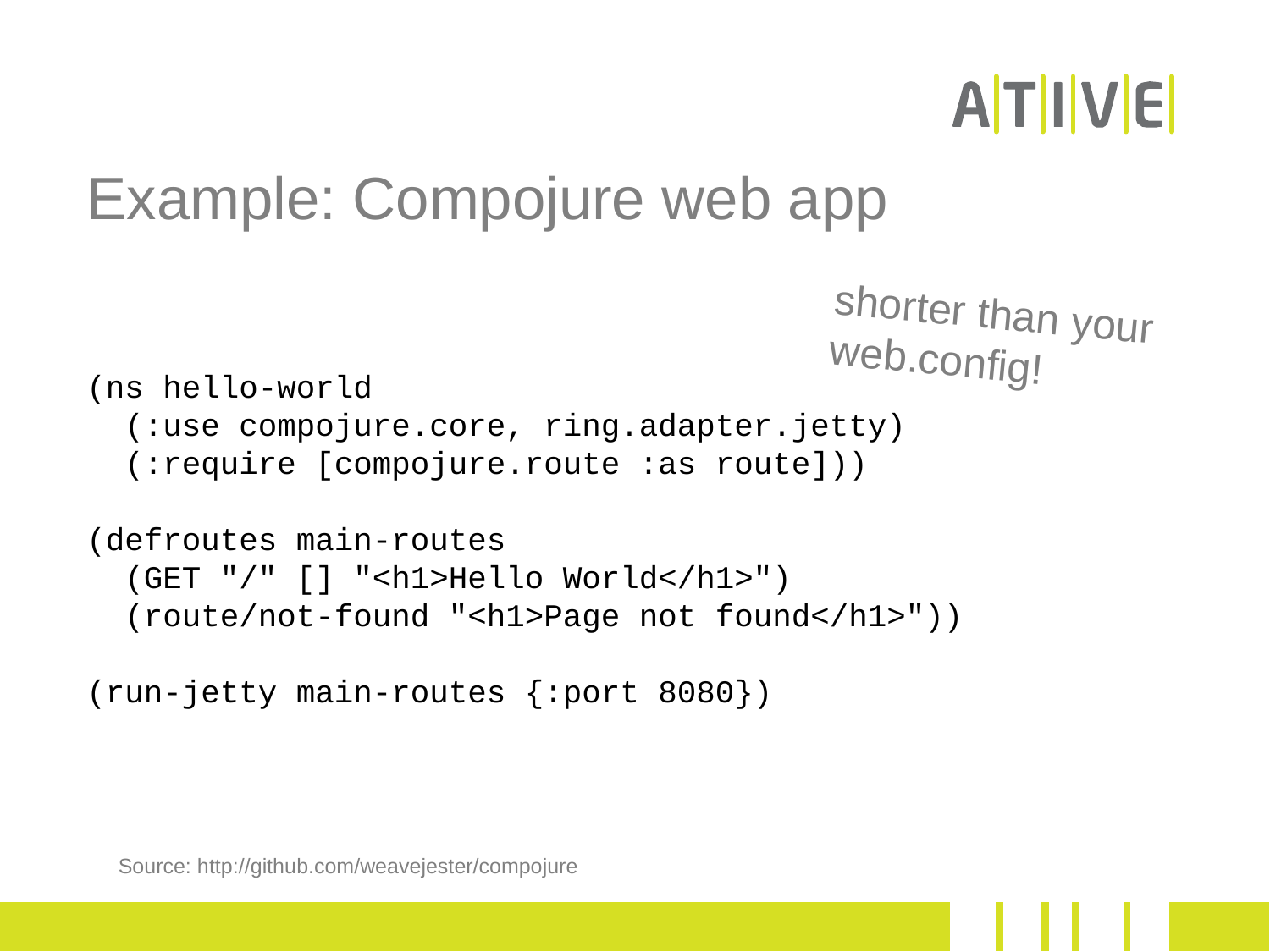

# Example: Compojure web app
shorter than your web.config!
(ns hello-world
  (:use compojure.core, ring.adapter.jetty)
  (:require [compojure.route :as route]))

(defroutes main-routes
  (GET "/" [] "<h1>Hello World</h1>")
  (route/not-found "<h1>Page not found</h1>"))

(run-jetty main-routes {:port 8080})
Source: http://github.com/weavejester/compojure